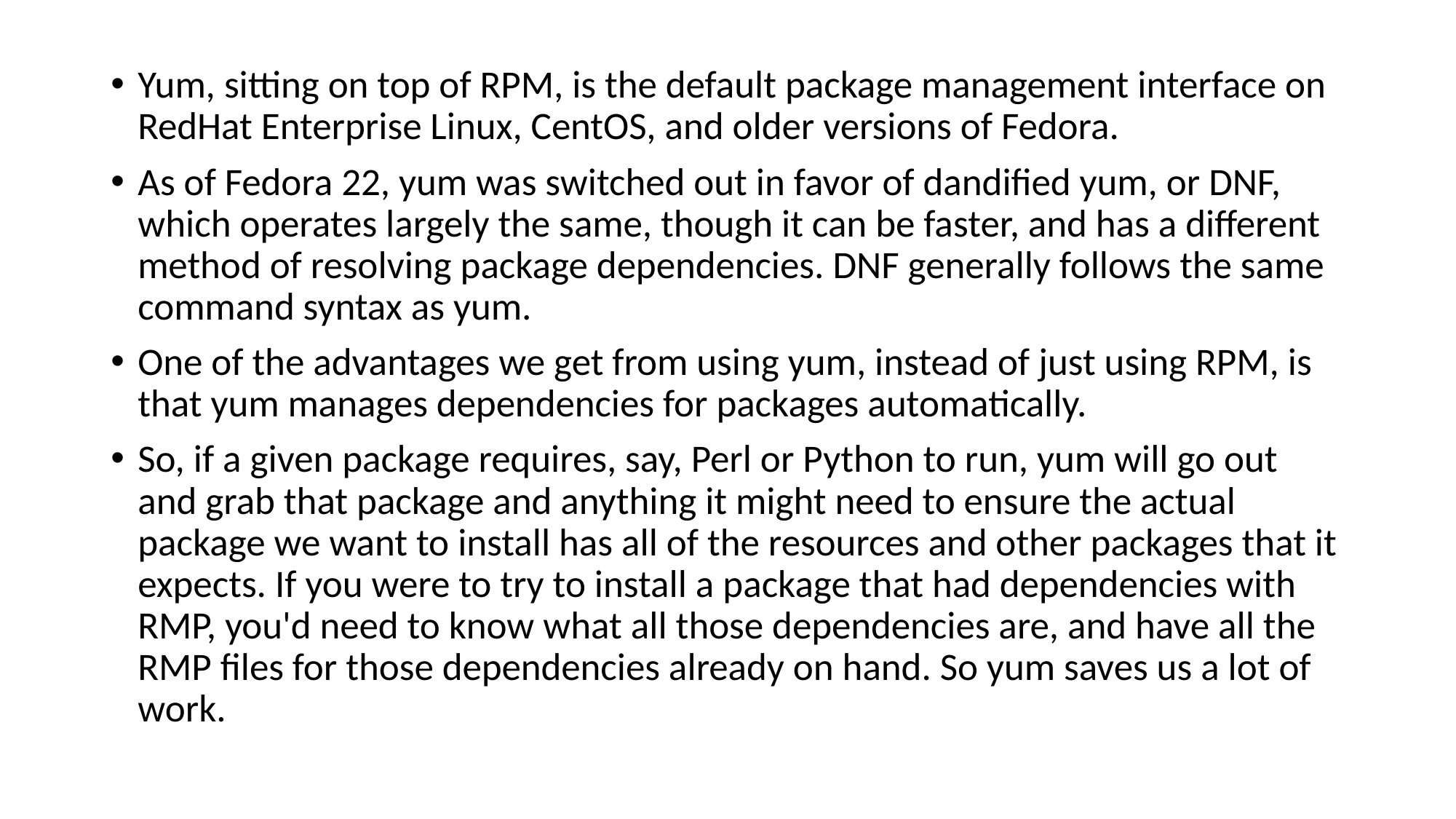

Yum, sitting on top of RPM, is the default package management interface on RedHat Enterprise Linux, CentOS, and older versions of Fedora.
As of Fedora 22, yum was switched out in favor of dandified yum, or DNF, which operates largely the same, though it can be faster, and has a different method of resolving package dependencies. DNF generally follows the same command syntax as yum.
One of the advantages we get from using yum, instead of just using RPM, is that yum manages dependencies for packages automatically.
So, if a given package requires, say, Perl or Python to run, yum will go out and grab that package and anything it might need to ensure the actual package we want to install has all of the resources and other packages that it expects. If you were to try to install a package that had dependencies with RMP, you'd need to know what all those dependencies are, and have all the RMP files for those dependencies already on hand. So yum saves us a lot of work.